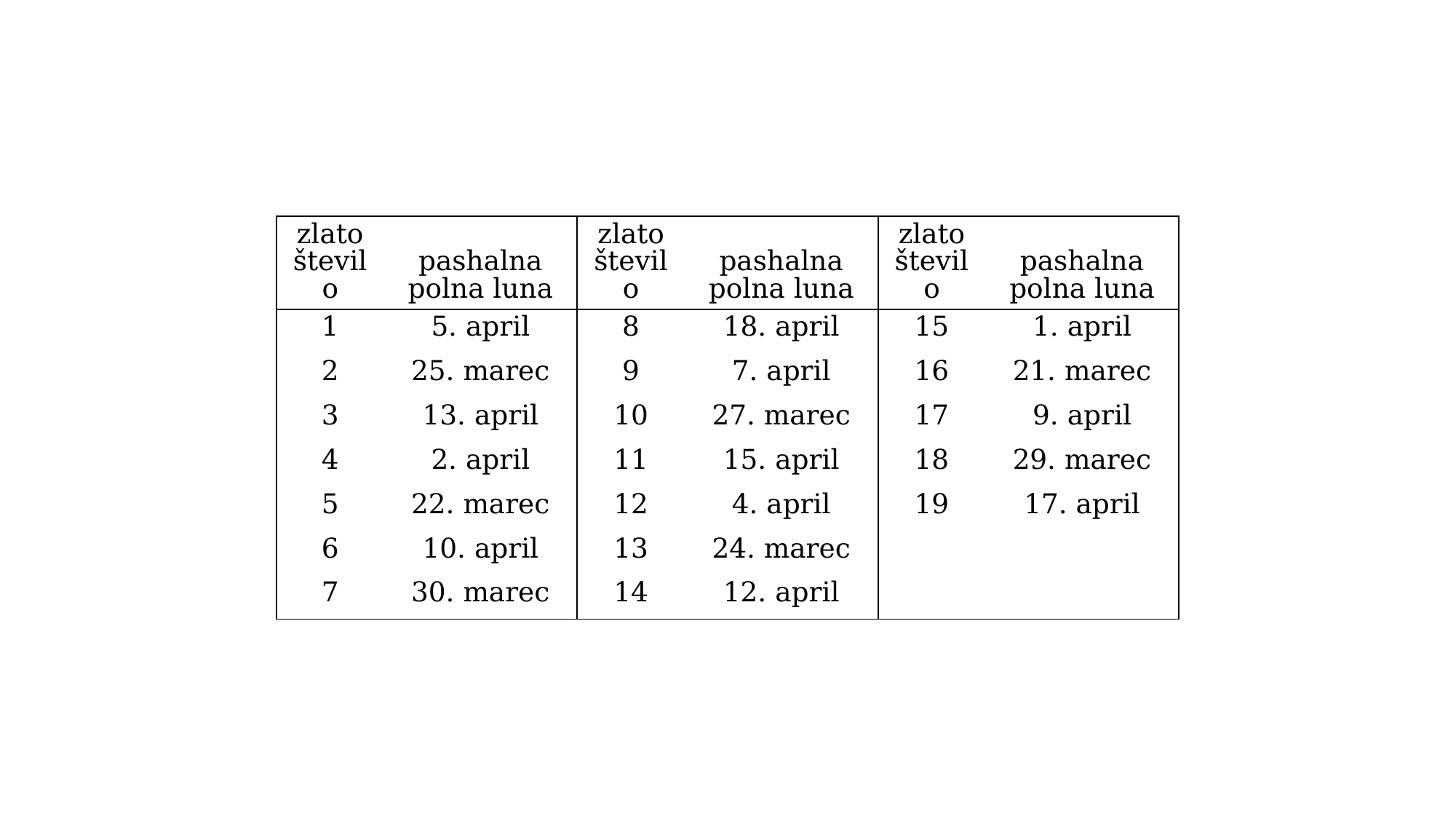

| zlato število | pashalna polna luna | zlato število | pashalna polna luna | zlato število | pashalna polna luna |
| --- | --- | --- | --- | --- | --- |
| 1 | 5. april | 8 | 18. april | 15 | 1. april |
| 2 | 25. marec | 9 | 7. april | 16 | 21. marec |
| 3 | 13. april | 10 | 27. marec | 17 | 9. april |
| 4 | 2. april | 11 | 15. april | 18 | 29. marec |
| 5 | 22. marec | 12 | 4. april | 19 | 17. april |
| 6 | 10. april | 13 | 24. marec |  |  |
| 7 | 30. marec | 14 | 12. april |  |  |